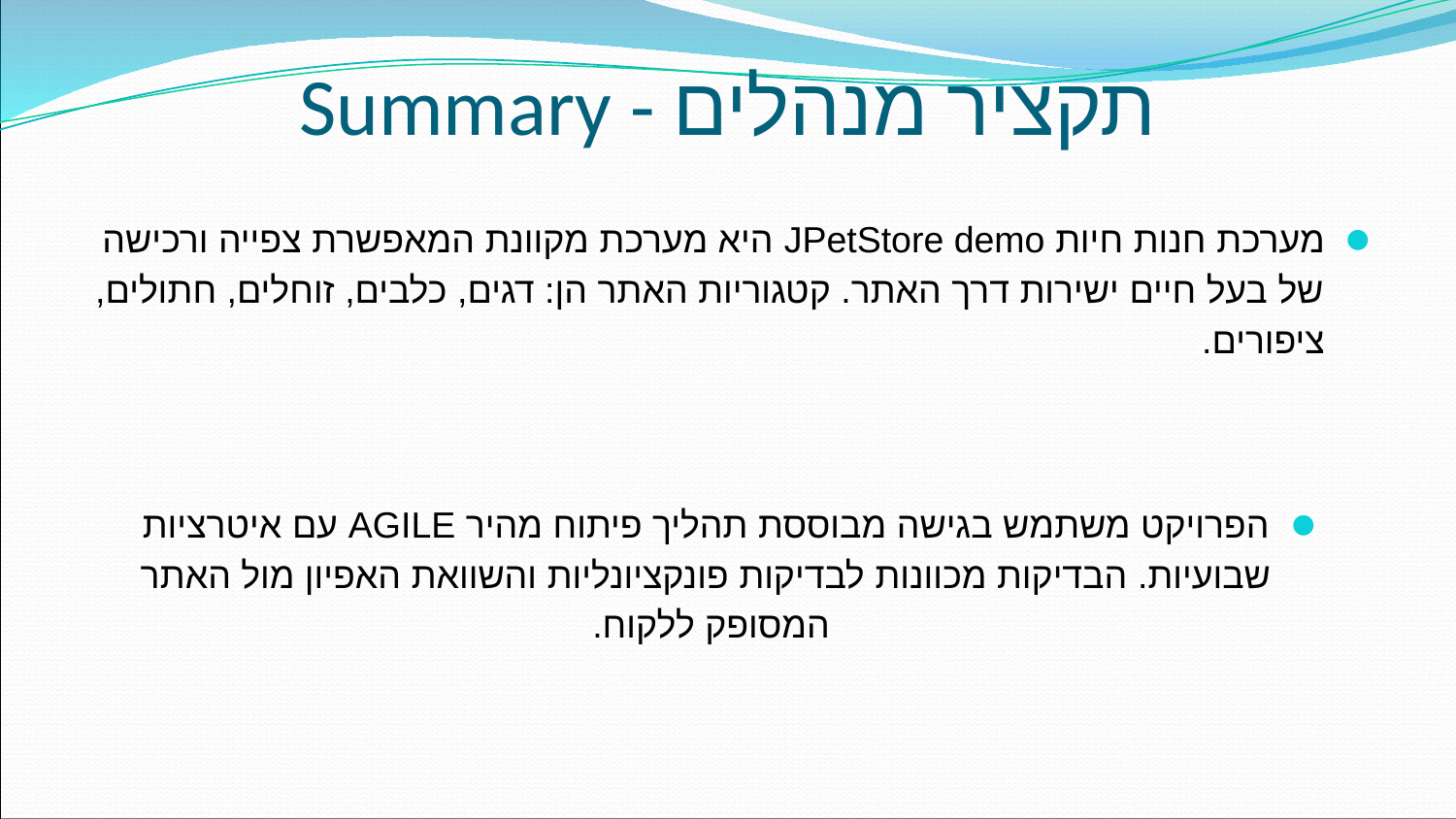

# תקציר מנהלים - Summary
מערכת חנות חיות JPetStore demo היא מערכת מקוונת המאפשרת צפייה ורכישה של בעל חיים ישירות דרך האתר. קטגוריות האתר הן: דגים, כלבים, זוחלים, חתולים, ציפורים.

הפרויקט משתמש בגישה מבוססת תהליך פיתוח מהיר AGILE עם איטרציות שבועיות. הבדיקות מכוונות לבדיקות פונקציונליות והשוואת האפיון מול האתר המסופק ללקוח.